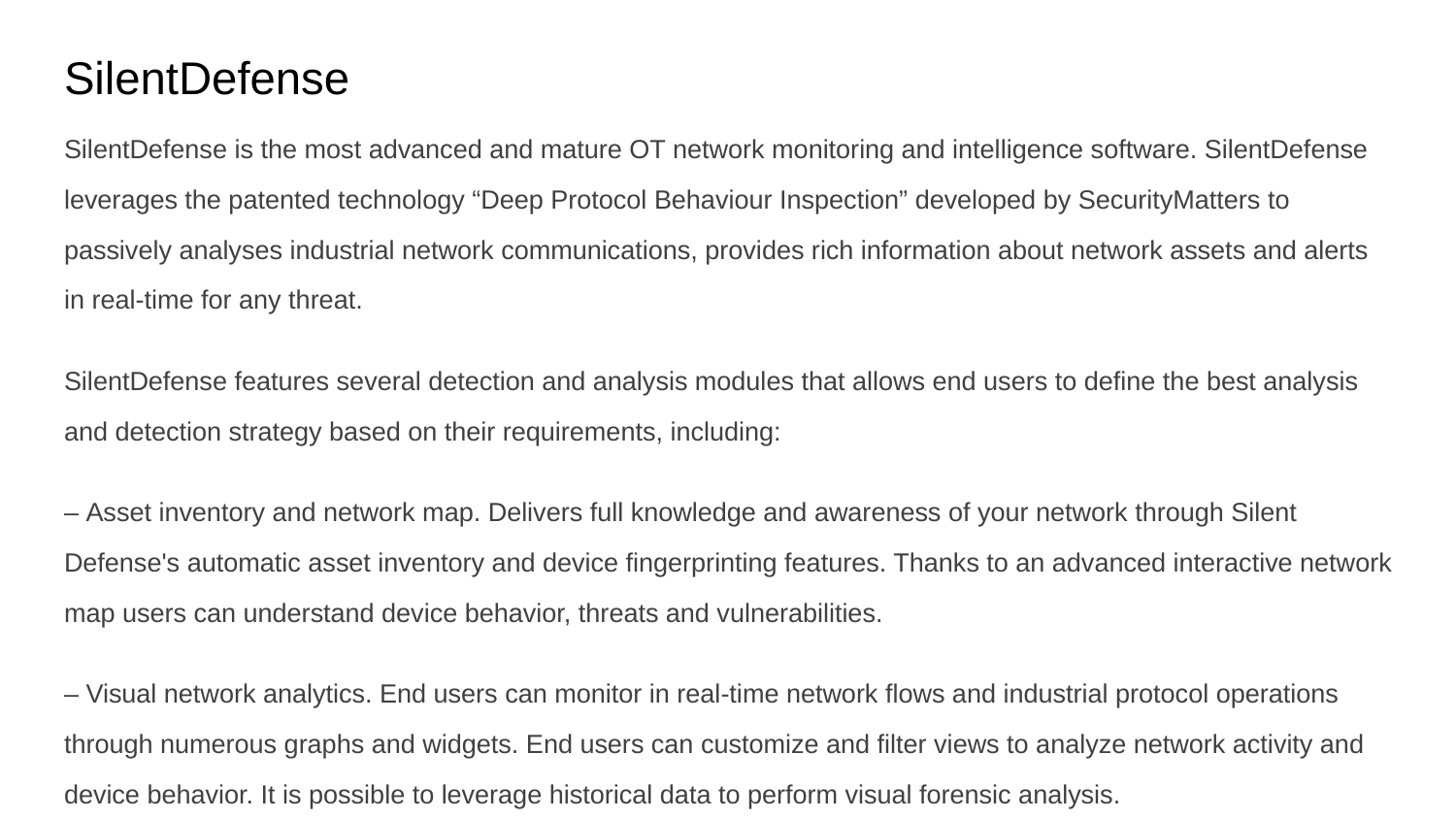

# SilentDefense
SilentDefense is the most advanced and mature OT network monitoring and intelligence software. SilentDefense leverages the patented technology “Deep Protocol Behaviour Inspection” developed by SecurityMatters to passively analyses industrial network communications, provides rich information about network assets and alerts in real-time for any threat.
SilentDefense features several detection and analysis modules that allows end users to define the best analysis and detection strategy based on their requirements, including:
– Asset inventory and network map. Delivers full knowledge and awareness of your network through Silent Defense's automatic asset inventory and device fingerprinting features. Thanks to an advanced interactive network map users can understand device behavior, threats and vulnerabilities.
– Visual network analytics. End users can monitor in real-time network flows and industrial protocol operations through numerous graphs and widgets. End users can customize and filter views to analyze network activity and device behavior. It is possible to leverage historical data to perform visual forensic analysis.